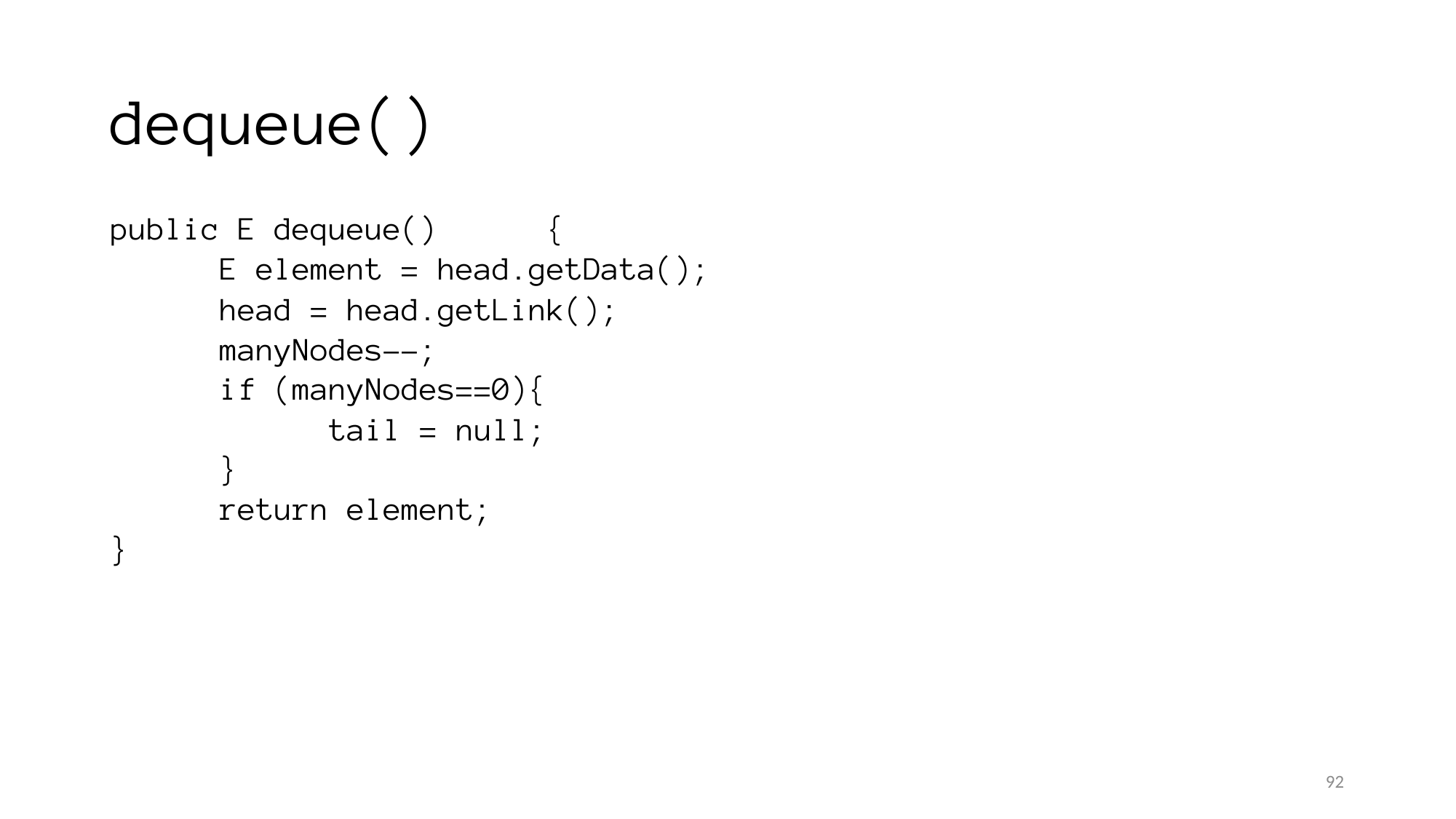

# dequeue()
public E dequeue()	{
	E element = head.getData();
	head = head.getLink();
	manyNodes--;
	if (manyNodes==0){
		tail = null;
	}
	return element;
}
92